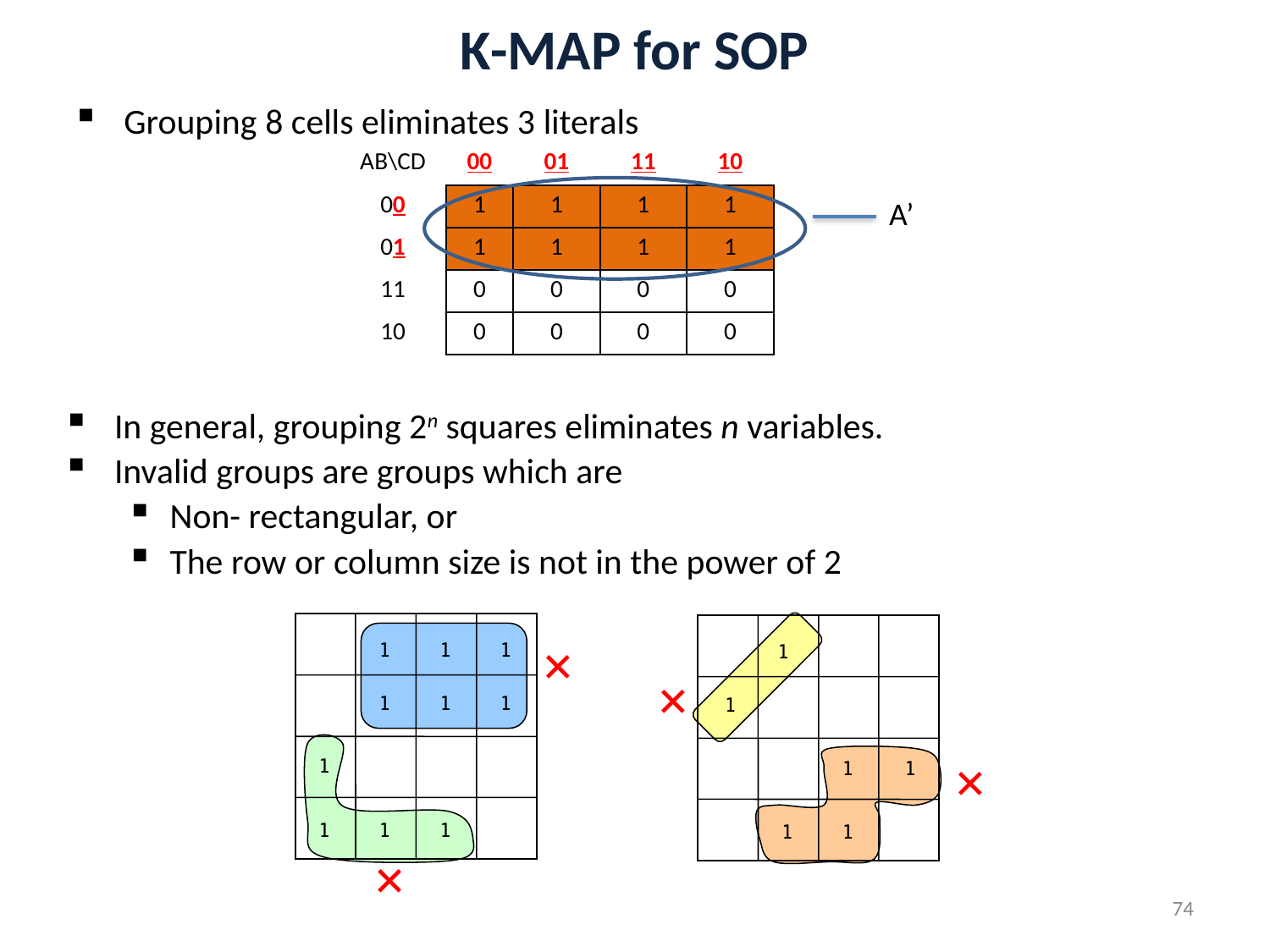

# K-MAP for SOP
Grouping 8 cells eliminates 3 literals

| AB\CD | 00 | 01 | 11 | 10 |
| --- | --- | --- | --- | --- |
| 00 | 1 | 1 | 1 | 1 |
| 01 | 1 | 1 | 1 | 1 |
| 11 | 0 | 0 | 0 | 0 |
| 10 | 0 | 0 | 0 | 0 |

A’
In general, grouping 2n squares eliminates n variables.
Invalid groups are groups which are
Non- rectangular, or
The row or column size is not in the power of 2

1

1

1
1

1
1

1
1
1

1
1
1

1

1
1
1
×
×
×
×
74